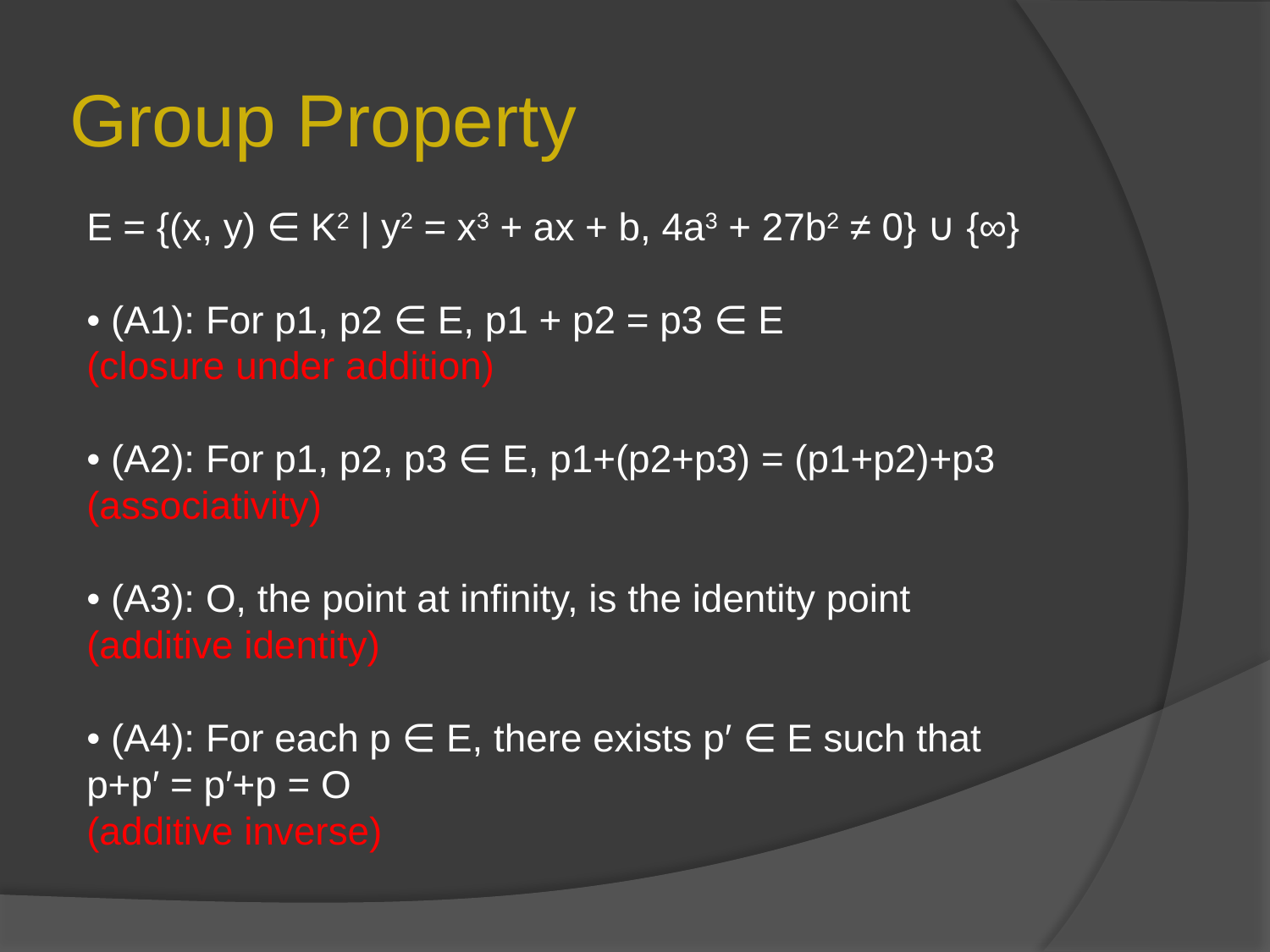

# Group Property
E = {(x, y) ∈ K2 | y2 = x3 + ax + b, 4a3 + 27b2 ≠ 0} ∪ {∞}

• (A1): For p1, p2 ∈ E, p1 + p2 = p3 ∈ E
(closure under addition)

• (A2): For p1, p2, p3 ∈ E, p1+(p2+p3) = (p1+p2)+p3
(associativity)

• (A3): O, the point at infinity, is the identity point
(additive identity)

• (A4): For each p ∈ E, there exists p′ ∈ E such that
p+p′ = p′+p = O
(additive inverse)